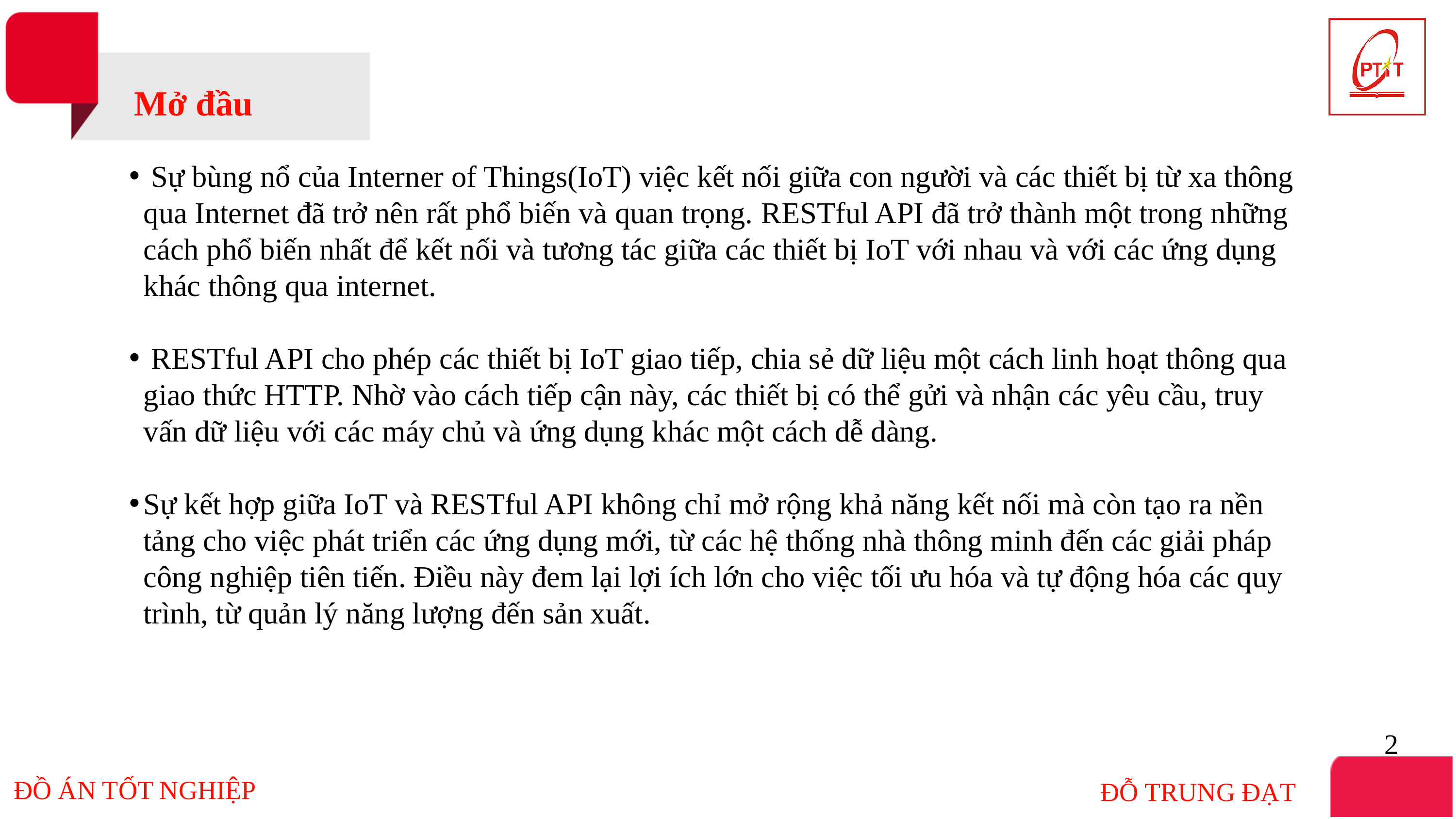

Mở đầu
 Sự bùng nổ của Interner of Things(IoT) việc kết nối giữa con người và các thiết bị từ xa thông qua Internet đã trở nên rất phổ biến và quan trọng. RESTful API đã trở thành một trong những cách phổ biến nhất để kết nối và tương tác giữa các thiết bị IoT với nhau và với các ứng dụng khác thông qua internet.

 RESTful API cho phép các thiết bị IoT giao tiếp, chia sẻ dữ liệu một cách linh hoạt thông qua giao thức HTTP. Nhờ vào cách tiếp cận này, các thiết bị có thể gửi và nhận các yêu cầu, truy vấn dữ liệu với các máy chủ và ứng dụng khác một cách dễ dàng.

Sự kết hợp giữa IoT và RESTful API không chỉ mở rộng khả năng kết nối mà còn tạo ra nền tảng cho việc phát triển các ứng dụng mới, từ các hệ thống nhà thông minh đến các giải pháp công nghiệp tiên tiến. Điều này đem lại lợi ích lớn cho việc tối ưu hóa và tự động hóa các quy trình, từ quản lý năng lượng đến sản xuất.
2
ĐỒ ÁN TỐT NGHIỆP
ĐỖ TRUNG ĐẠT